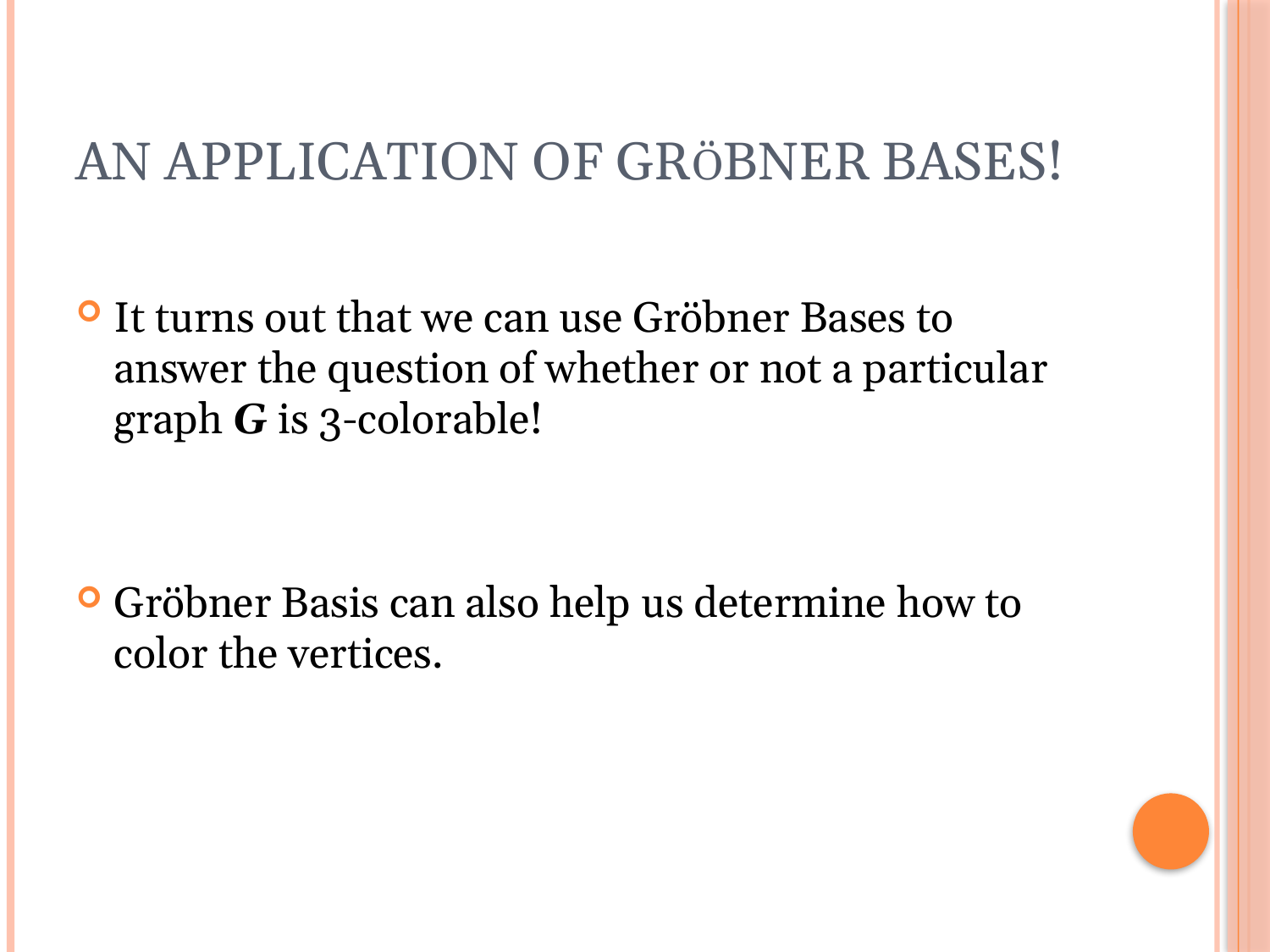

# An Application of GrÖbner Bases!

It turns out that we can use Gröbner Bases to answer the question of whether or not a particular graph G is 3-colorable!

Gröbner Basis can also help us determine how to color the vertices.